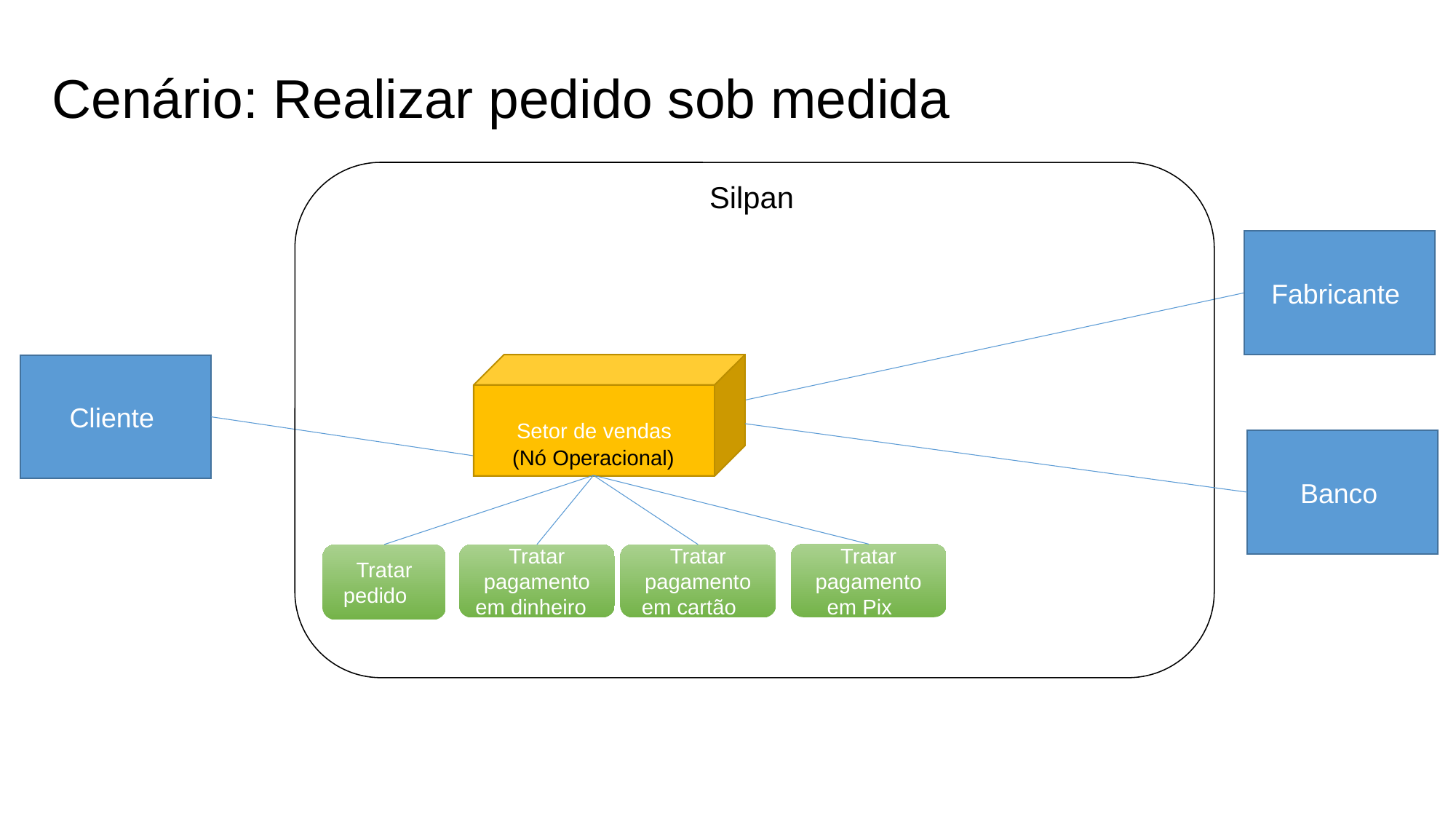

# Cenário: Realizar pedido sob medida

Silpan
Fabricante
Setor de vendas
Cliente
Banco
(Nó Operacional)
Tratar pagamento em Pix
Tratar pedido
Tratar pagamento em dinheiro
Tratar pagamento em cartão